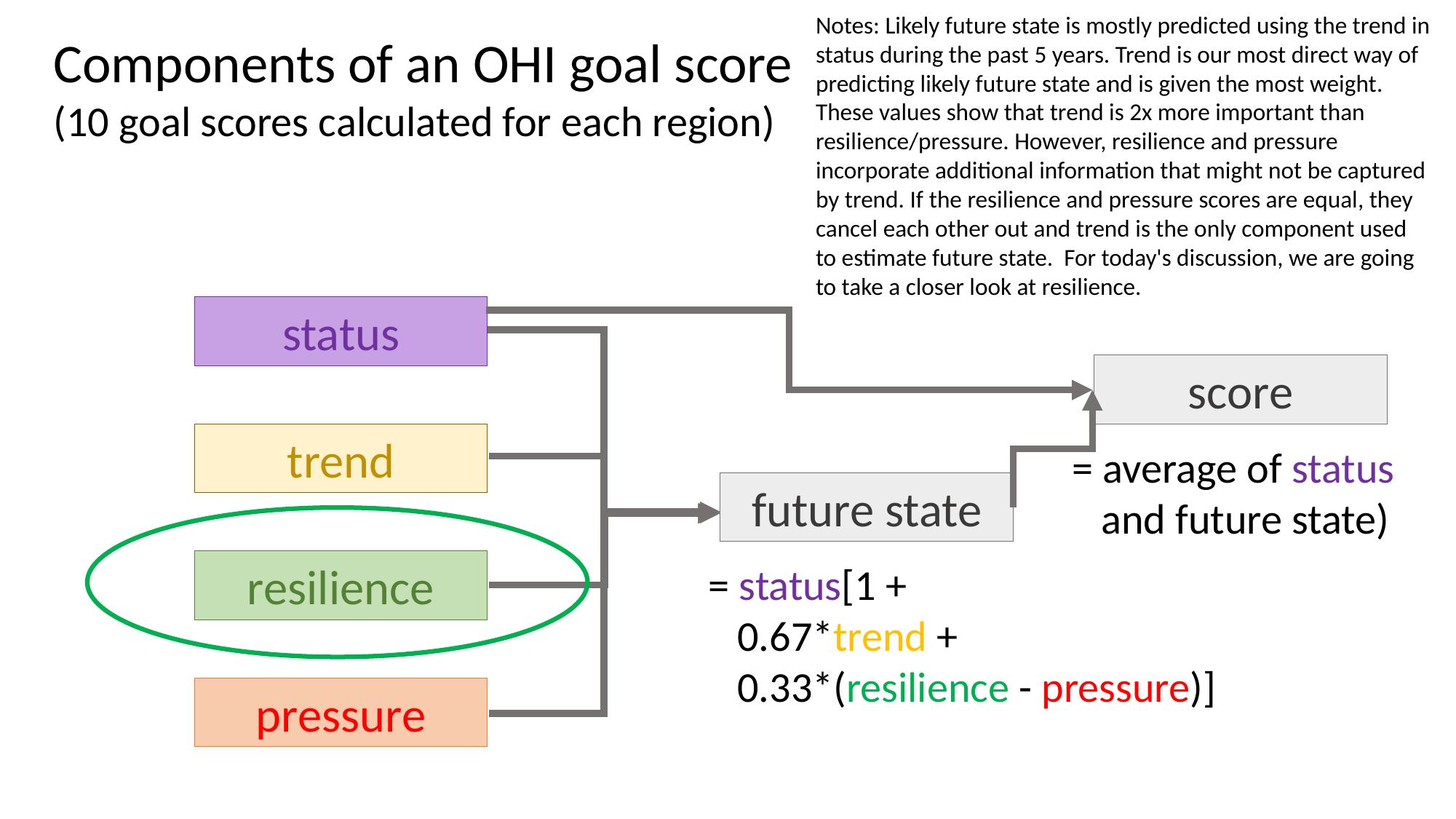

Notes: Likely future state is mostly predicted using the trend in status during the past 5 years. Trend is our most direct way of predicting likely future state and is given the most weight. These values show that trend is 2x more important than resilience/pressure. However, resilience and pressure incorporate additional information that might not be captured by trend. If the resilience and pressure scores are equal, they cancel each other out and trend is the only component used to estimate future state.  For today's discussion, we are going to take a closer look at resilience.
Components of an OHI goal score
(10 goal scores calculated for each region)
status
future state
trend
resilience
pressure
score
= average of status
   and future state)

= status[1 +
   0.67*trend +
   0.33*(resilience - pressure)]